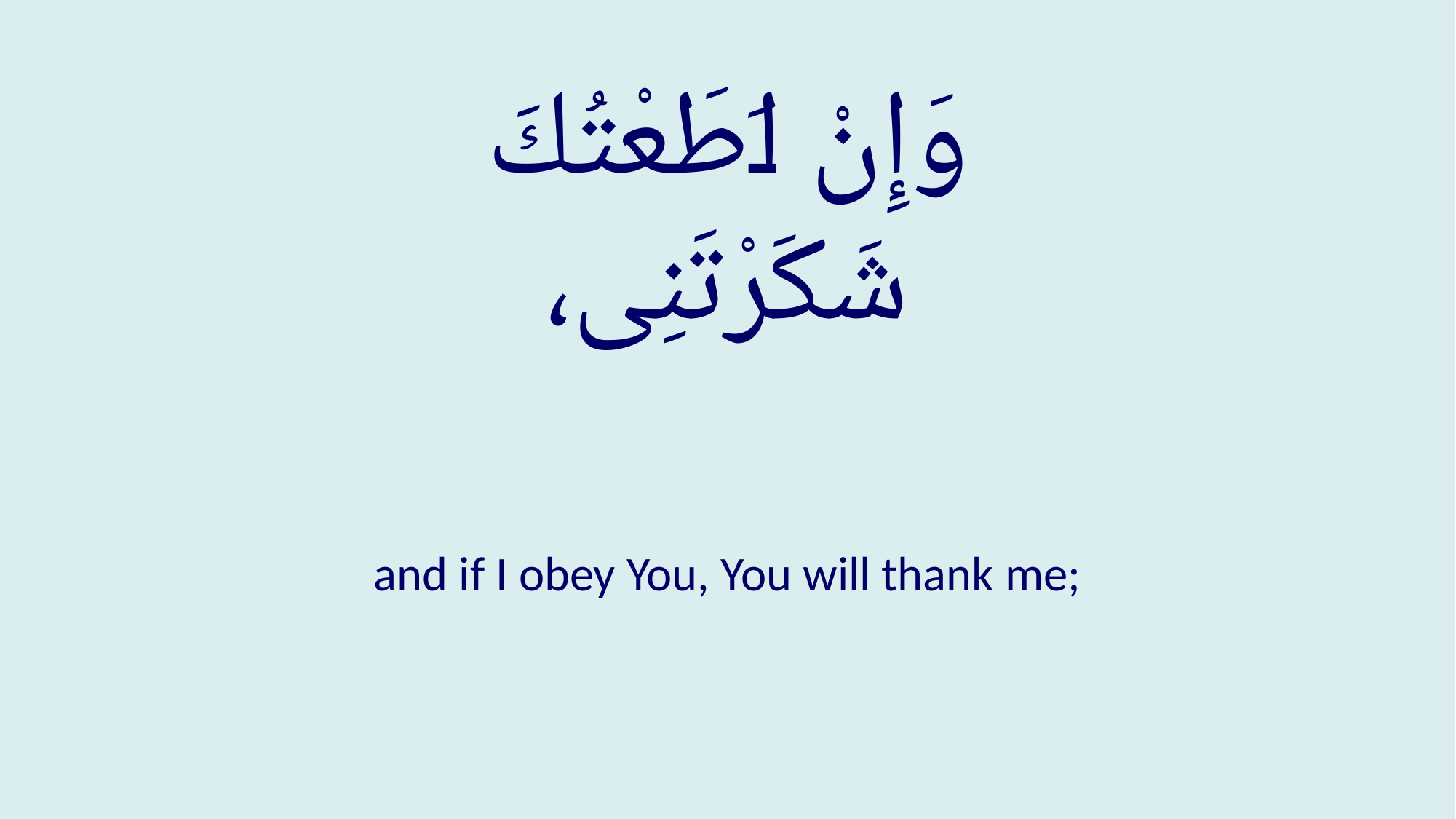

# وَإِنْ اَطَعْتُكَ شَكَرْتَنِی،
and if I obey You, You will thank me;